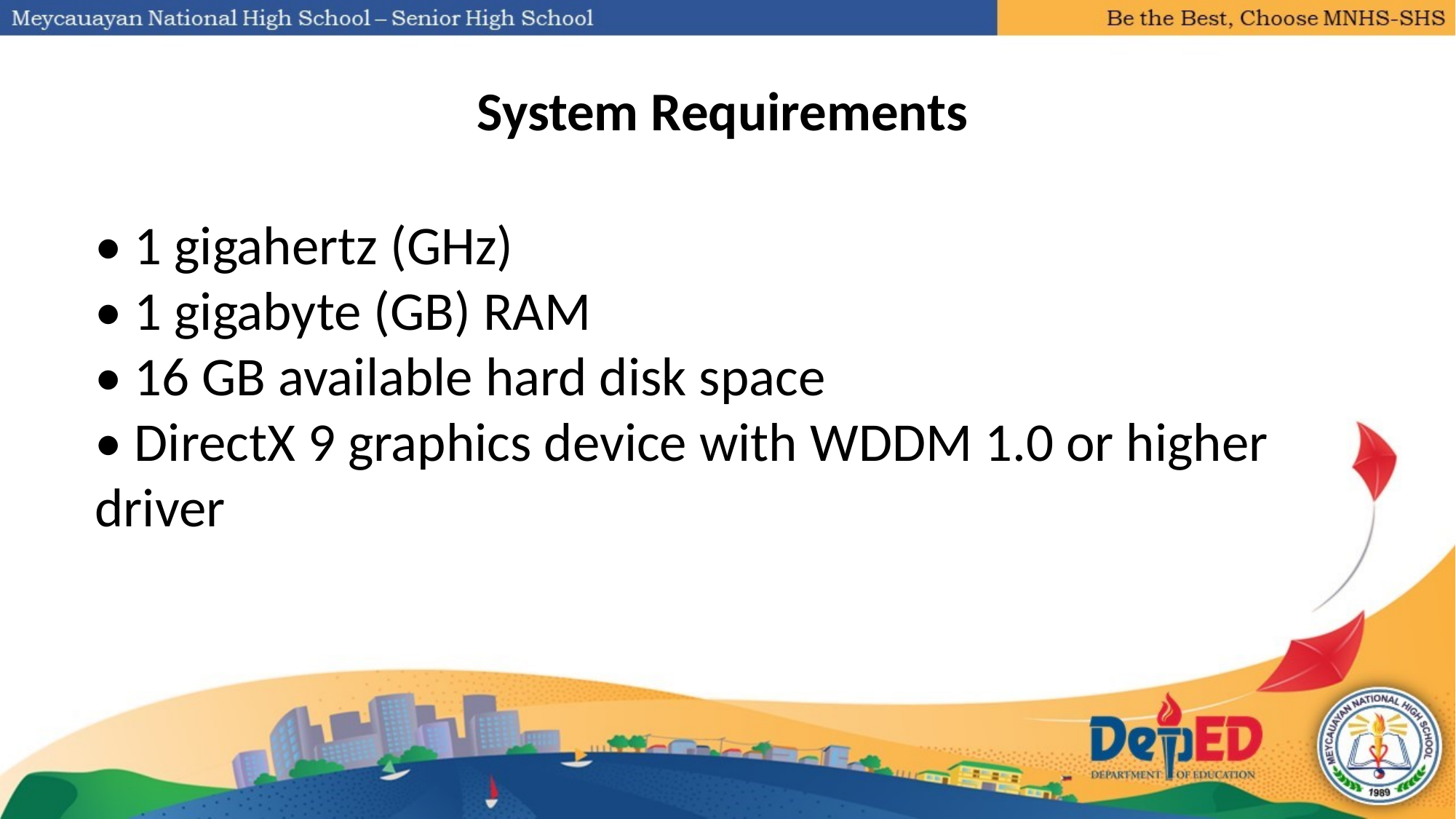

# System Requirements
• 1 gigahertz (GHz)
• 1 gigabyte (GB) RAM
• 16 GB available hard disk space
• DirectX 9 graphics device with WDDM 1.0 or higher driver